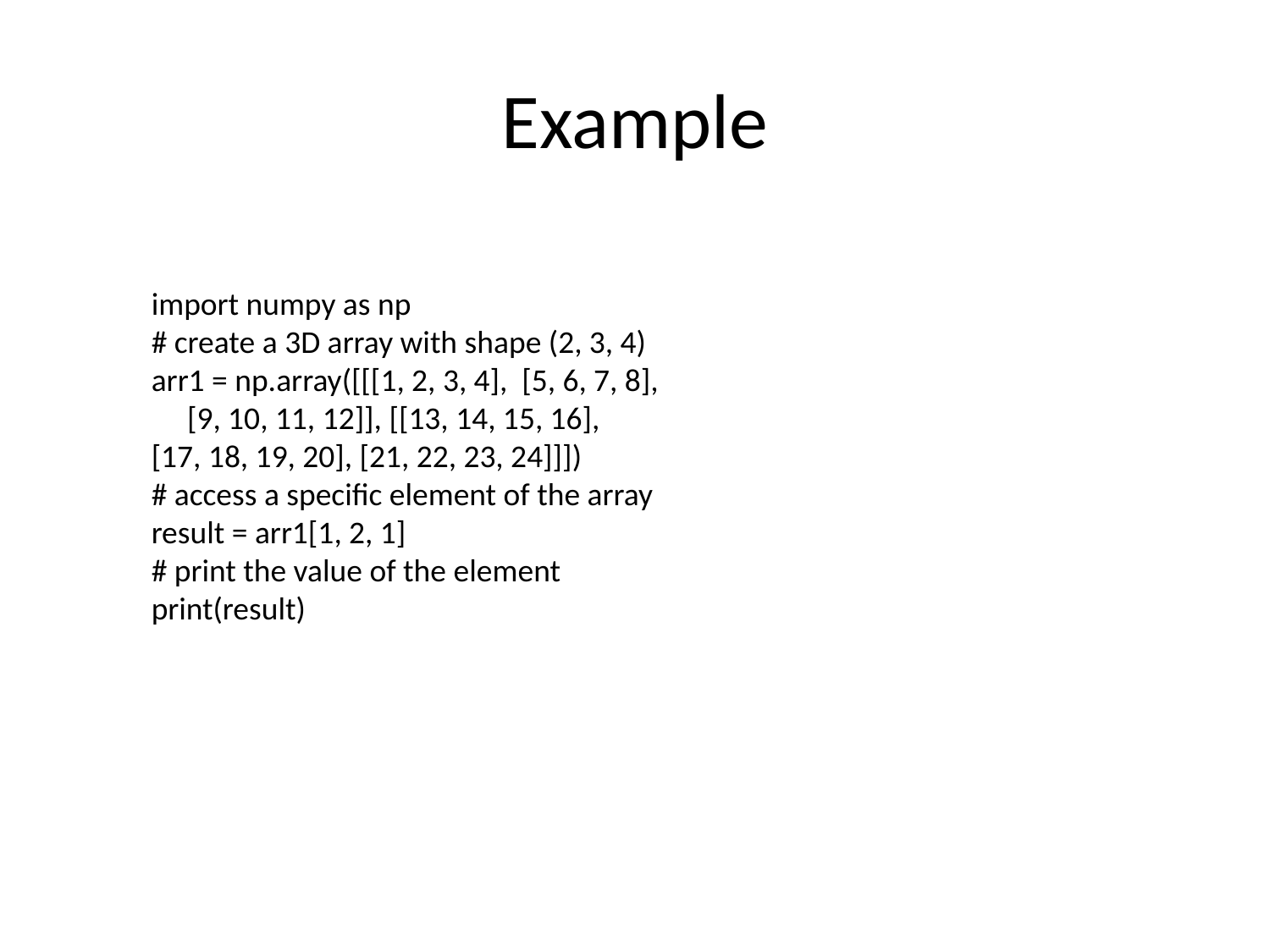

# Example
import numpy as np
# create a 3D array with shape (2, 3, 4)
arr1 = np.array([[[1, 2, 3, 4],  [5, 6, 7, 8],                    [9, 10, 11, 12]], [[13, 14, 15, 16],                     [17, 18, 19, 20], [21, 22, 23, 24]]])
# access a specific element of the array
result = arr1[1, 2, 1]
# print the value of the element
print(result)